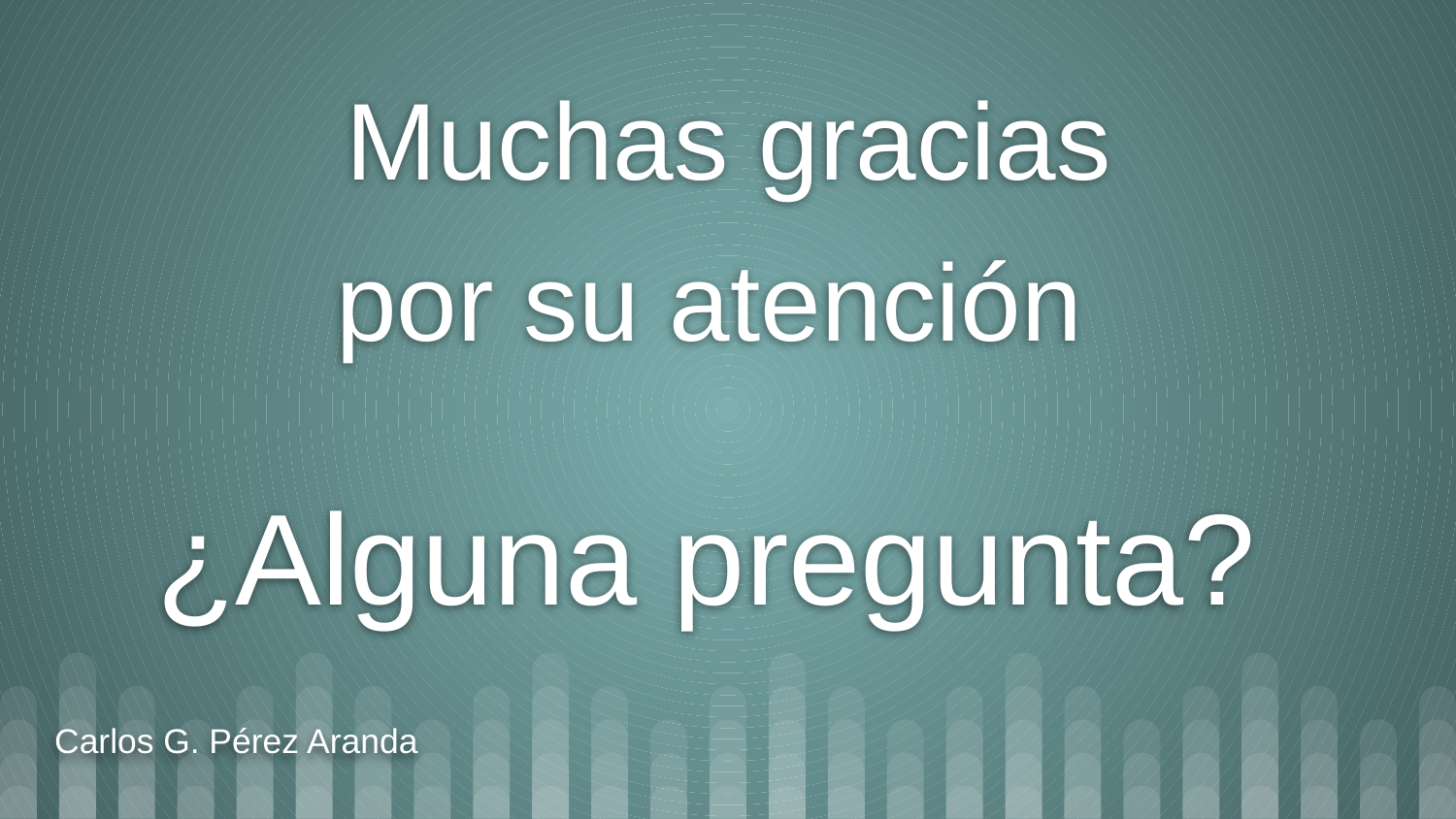

# Muchas gracias
por su atención
¿Alguna pregunta?
Carlos G. Pérez Aranda